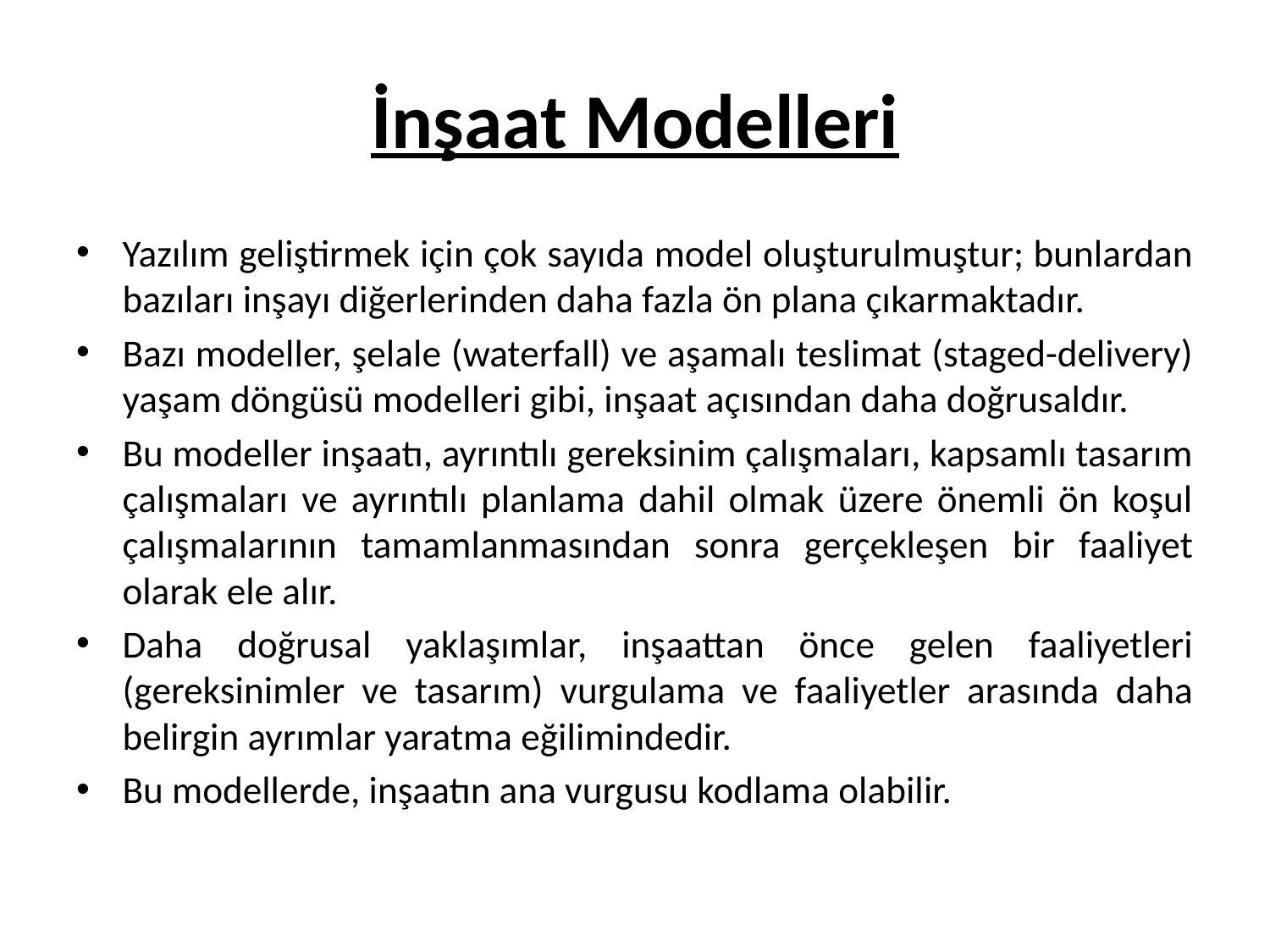

# İnşaat Modelleri
Yazılım geliştirmek için çok sayıda model oluşturulmuştur; bunlardan bazıları inşayı diğerlerinden daha fazla ön plana çıkarmaktadır.
Bazı modeller, şelale (waterfall) ve aşamalı teslimat (staged-delivery) yaşam döngüsü modelleri gibi, inşaat açısından daha doğrusaldır.
Bu modeller inşaatı, ayrıntılı gereksinim çalışmaları, kapsamlı tasarım çalışmaları ve ayrıntılı planlama dahil olmak üzere önemli ön koşul çalışmalarının tamamlanmasından sonra gerçekleşen bir faaliyet olarak ele alır.
Daha doğrusal yaklaşımlar, inşaattan önce gelen faaliyetleri (gereksinimler ve tasarım) vurgulama ve faaliyetler arasında daha belirgin ayrımlar yaratma eğilimindedir.
Bu modellerde, inşaatın ana vurgusu kodlama olabilir.